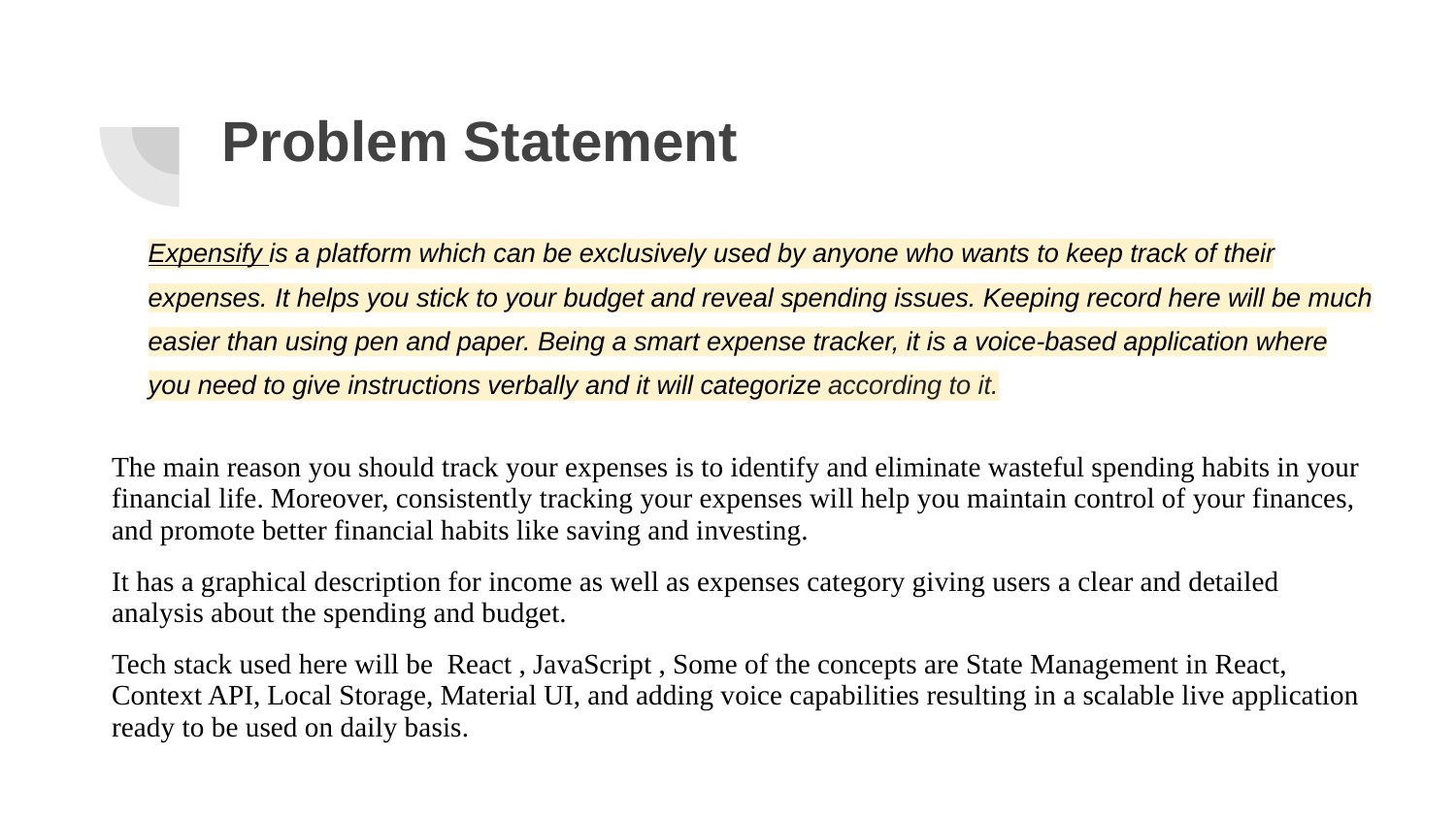

# Problem Statement
Expensify is a platform which can be exclusively used by anyone who wants to keep track of their expenses. It helps you stick to your budget and reveal spending issues. Keeping record here will be much easier than using pen and paper. Being a smart expense tracker, it is a voice-based application where you need to give instructions verbally and it will categorize according to it.

The main reason you should track your expenses is to identify and eliminate wasteful spending habits in your financial life. Moreover, consistently tracking your expenses will help you maintain control of your finances, and promote better financial habits like saving and investing.
It has a graphical description for income as well as expenses category giving users a clear and detailed analysis about the spending and budget.
Tech stack used here will be  React , JavaScript , Some of the concepts are State Management in React, Context API, Local Storage, Material UI, and adding voice capabilities resulting in a scalable live application ready to be used on daily basis.